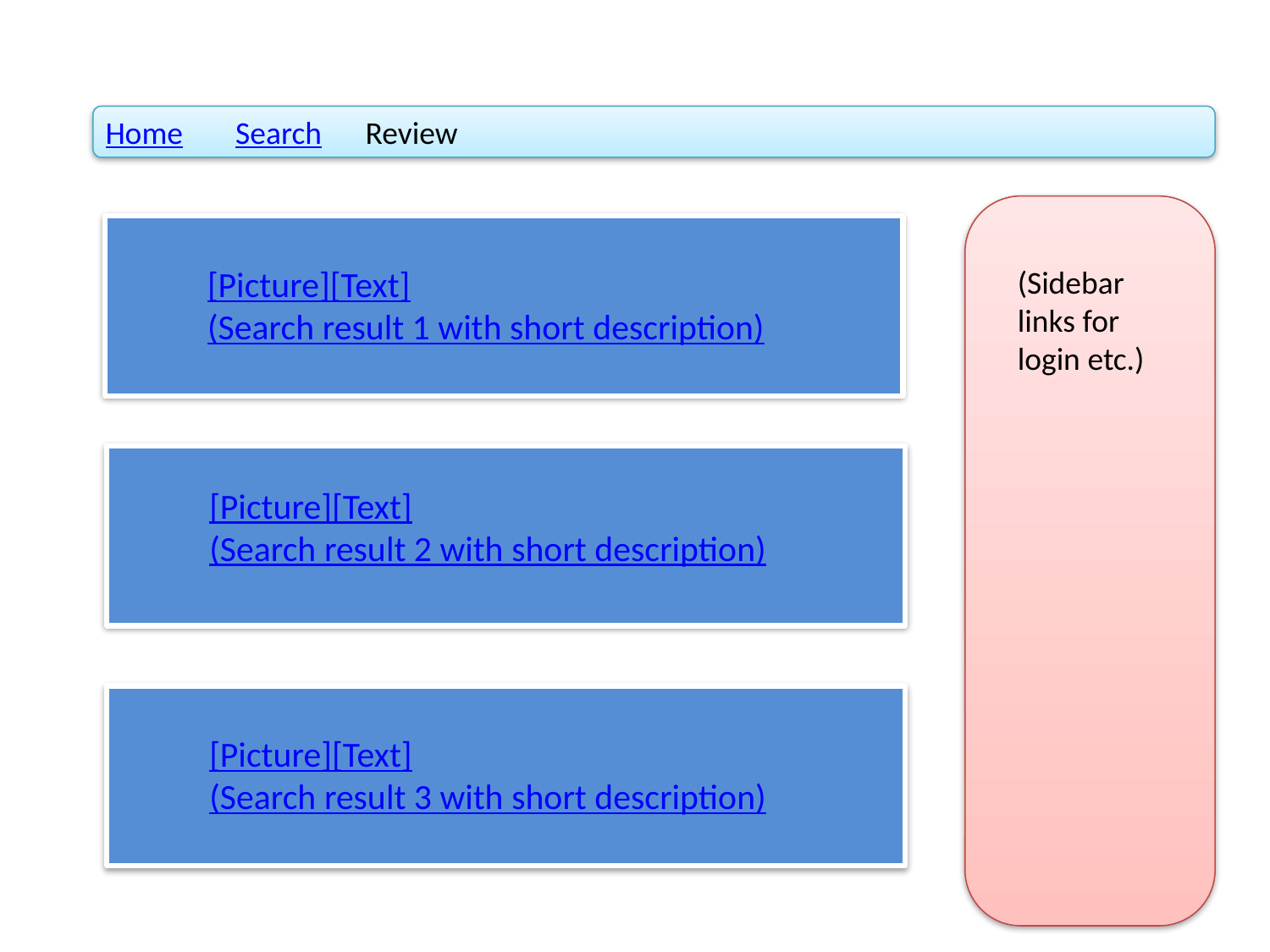

Home
Search
Review

[Picture][Text]
(Search result 1 with short description)
(Sidebar links for login etc.)

[Picture][Text]
(Search result 2 with short description)

[Picture][Text]
(Search result 3 with short description)